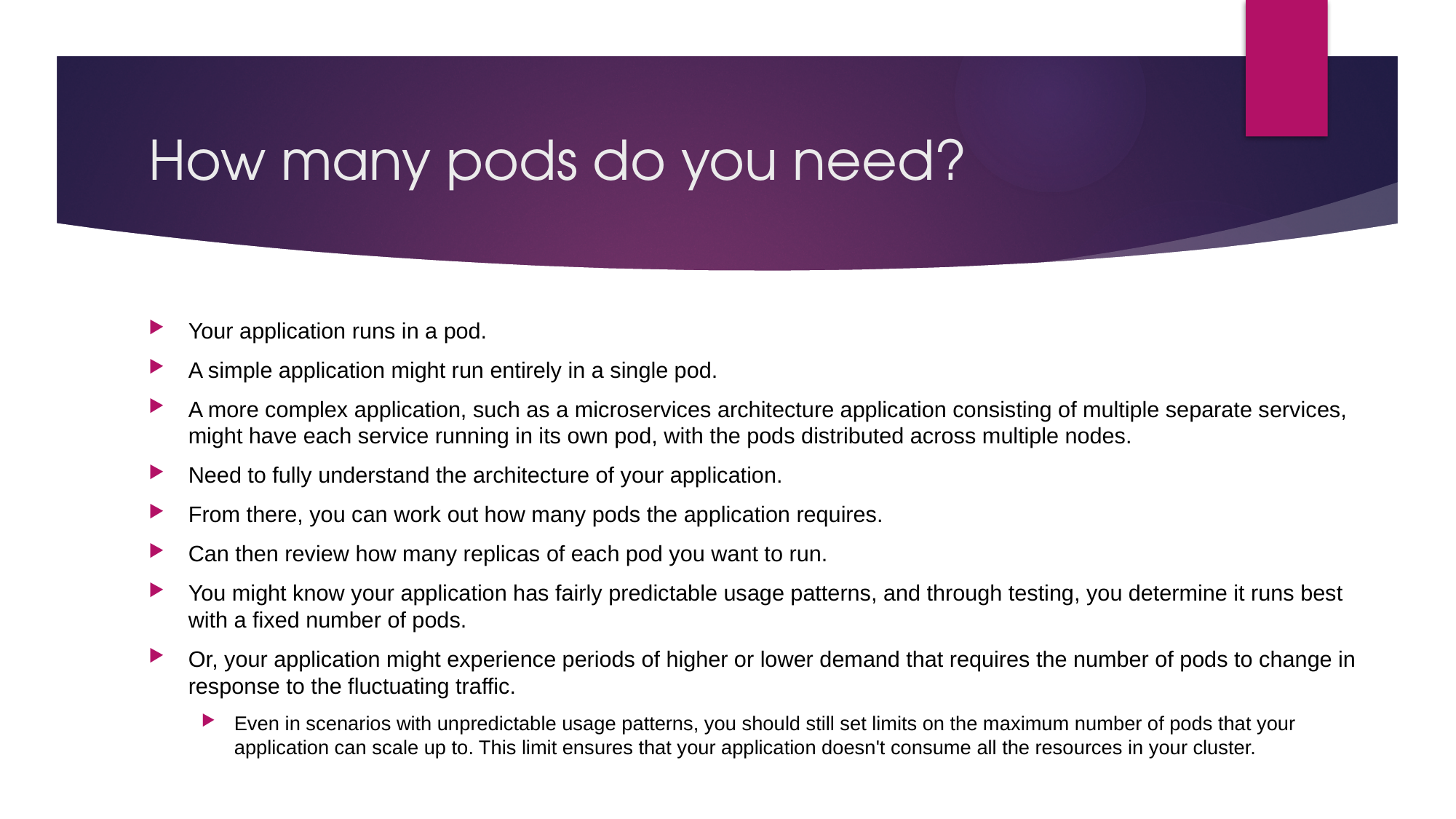

# How many pods do you need?
Your application runs in a pod.
A simple application might run entirely in a single pod.
A more complex application, such as a microservices architecture application consisting of multiple separate services, might have each service running in its own pod, with the pods distributed across multiple nodes.
Need to fully understand the architecture of your application.
From there, you can work out how many pods the application requires.
Can then review how many replicas of each pod you want to run.
You might know your application has fairly predictable usage patterns, and through testing, you determine it runs best with a fixed number of pods.
Or, your application might experience periods of higher or lower demand that requires the number of pods to change in response to the fluctuating traffic.
Even in scenarios with unpredictable usage patterns, you should still set limits on the maximum number of pods that your application can scale up to. This limit ensures that your application doesn't consume all the resources in your cluster.